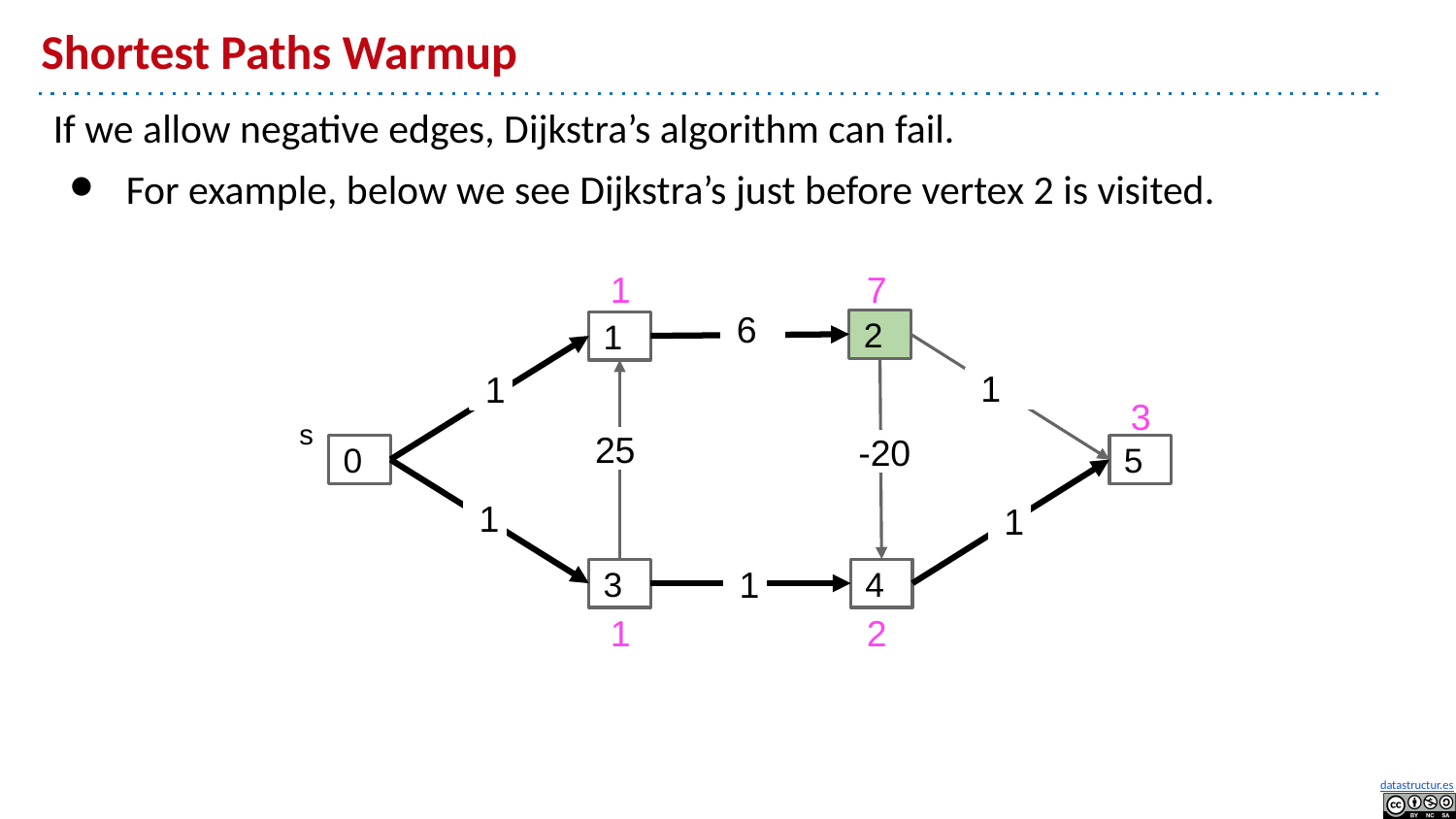

# Shortest Paths Warmup
If we allow negative edges, Dijkstra’s algorithm can fail.
For example, below we see Dijkstra’s just before vertex 2 is visited.
1
7
6
2
1
1
1
s
25
-20
0
5
1
1
4
3
1
3
2
1